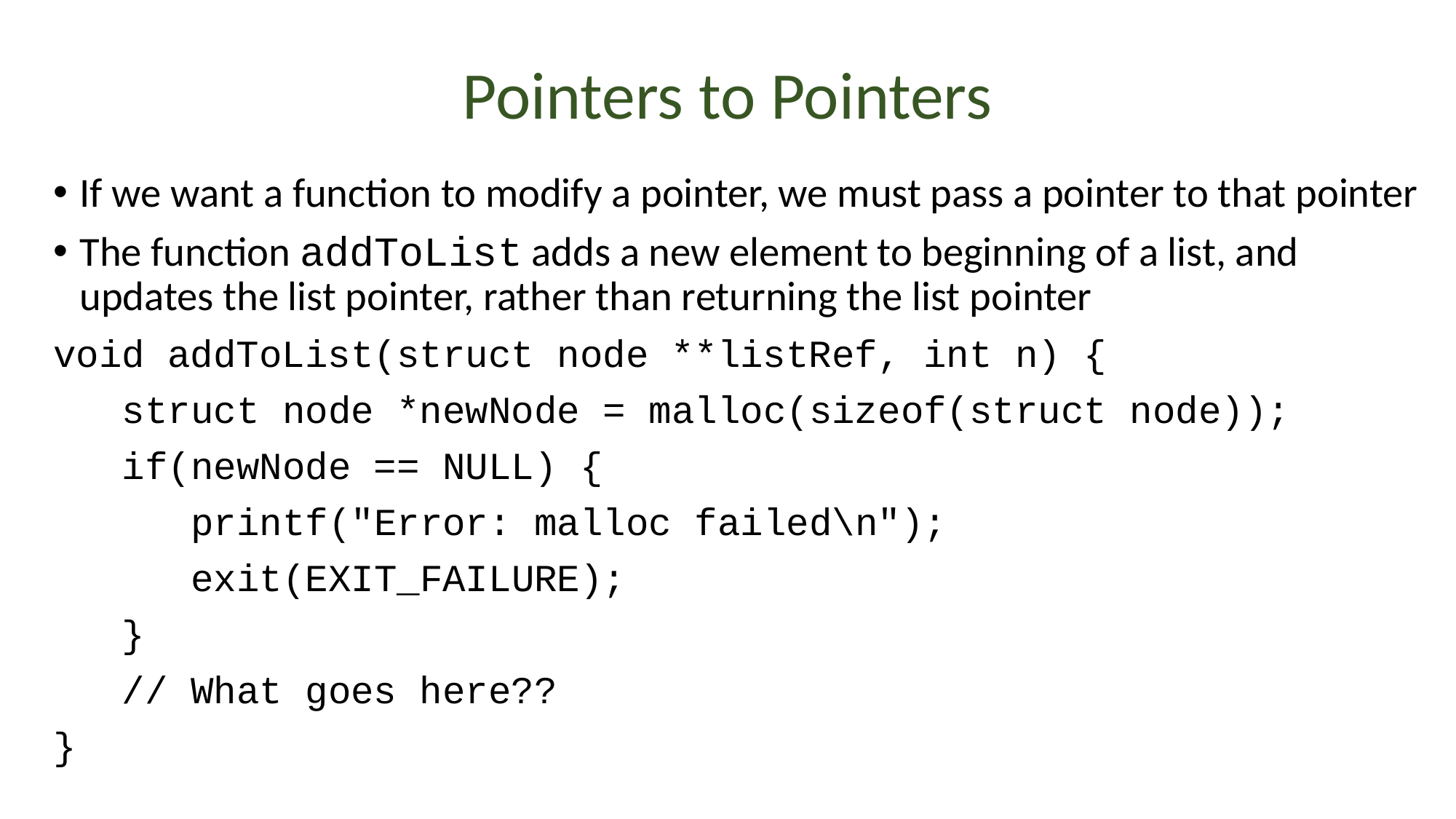

# Pointers to Pointers
If we want a function to modify a pointer, we must pass a pointer to that pointer
The function addToList adds a new element to beginning of a list, and updates the list pointer, rather than returning the list pointer
void addToList(struct node **listRef, int n) {
   struct node *newNode = malloc(sizeof(struct node));
   if(newNode == NULL) {
      printf("Error: malloc failed\n");
      exit(EXIT_FAILURE);
   }
   // What goes here??
}